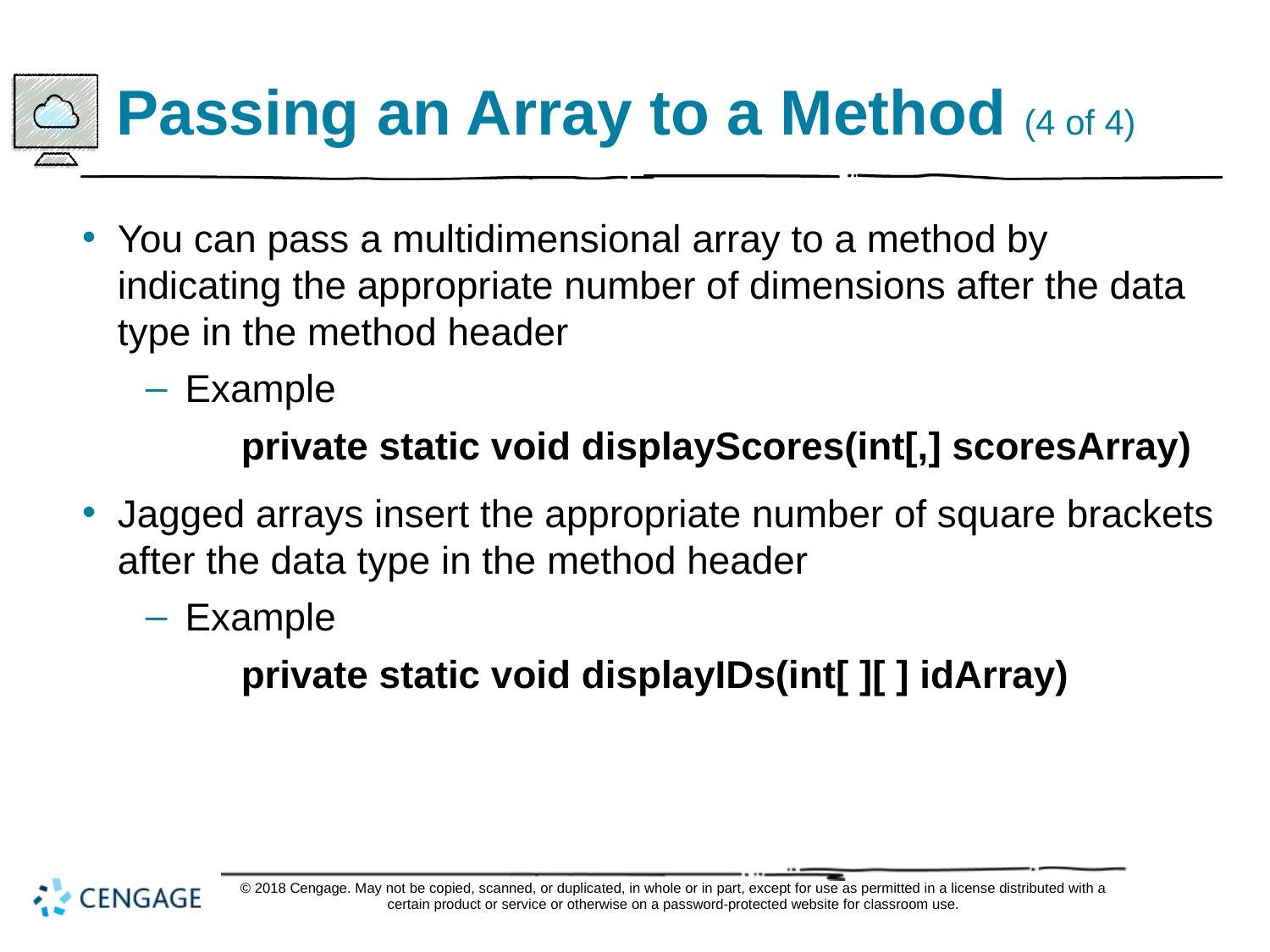

# Passing an Array to a Method (4 of 4)
You can pass a multidimensional array to a method by indicating the appropriate number of dimensions after the data type in the method header
Example
private static void displayScores(int[,] scoresArray)
Jagged arrays insert the appropriate number of square brackets after the data type in the method header
Example
private static void displayIDs(int[ ][ ] idArray)
© 2018 Cengage. May not be copied, scanned, or duplicated, in whole or in part, except for use as permitted in a license distributed with a certain product or service or otherwise on a password-protected website for classroom use.